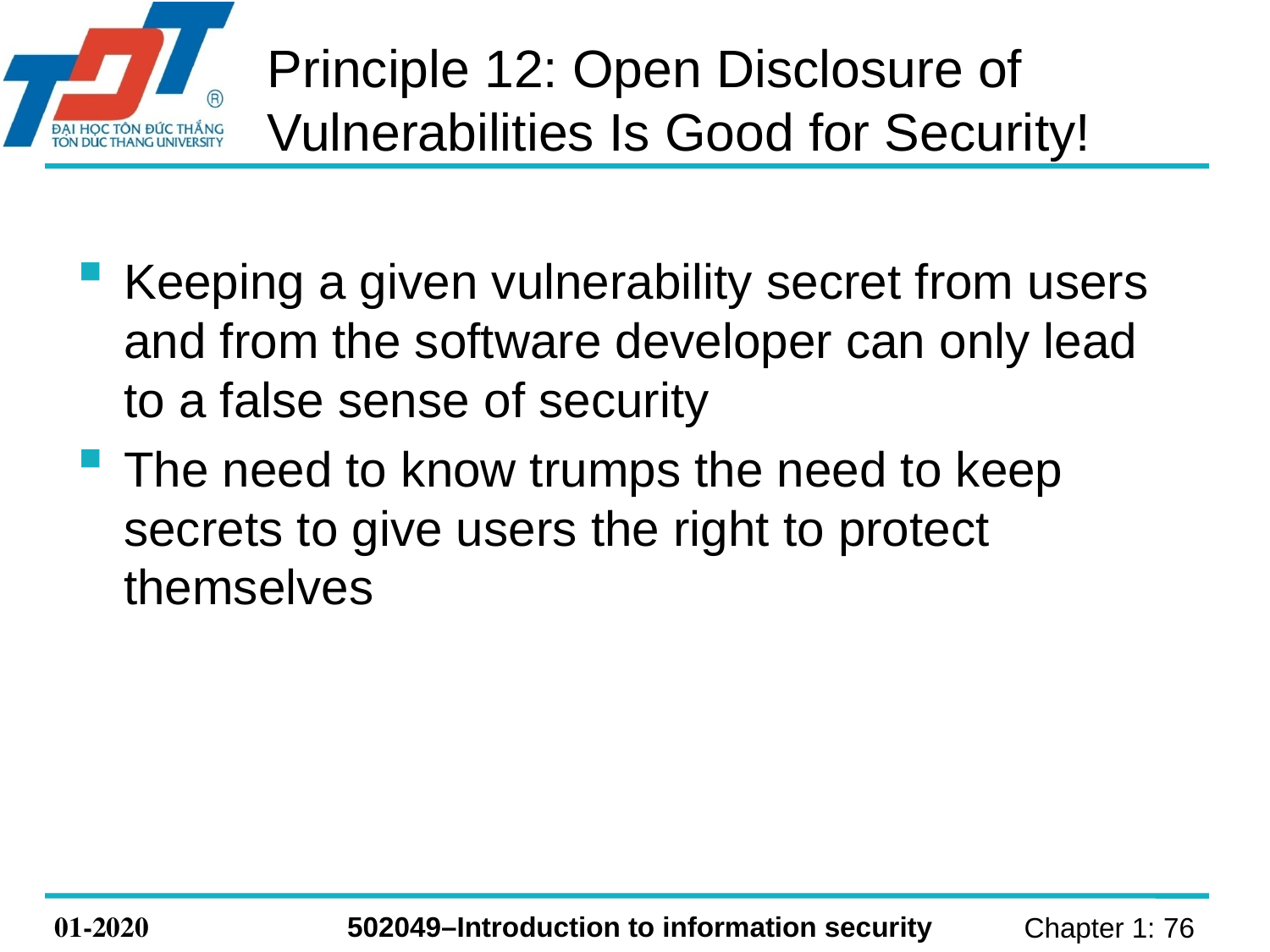

Principle 12: Open Disclosure of Vulnerabilities Is Good for Security!
Keeping a given vulnerability secret from users and from the software developer can only lead to a false sense of security
The need to know trumps the need to keep secrets to give users the right to protect themselves